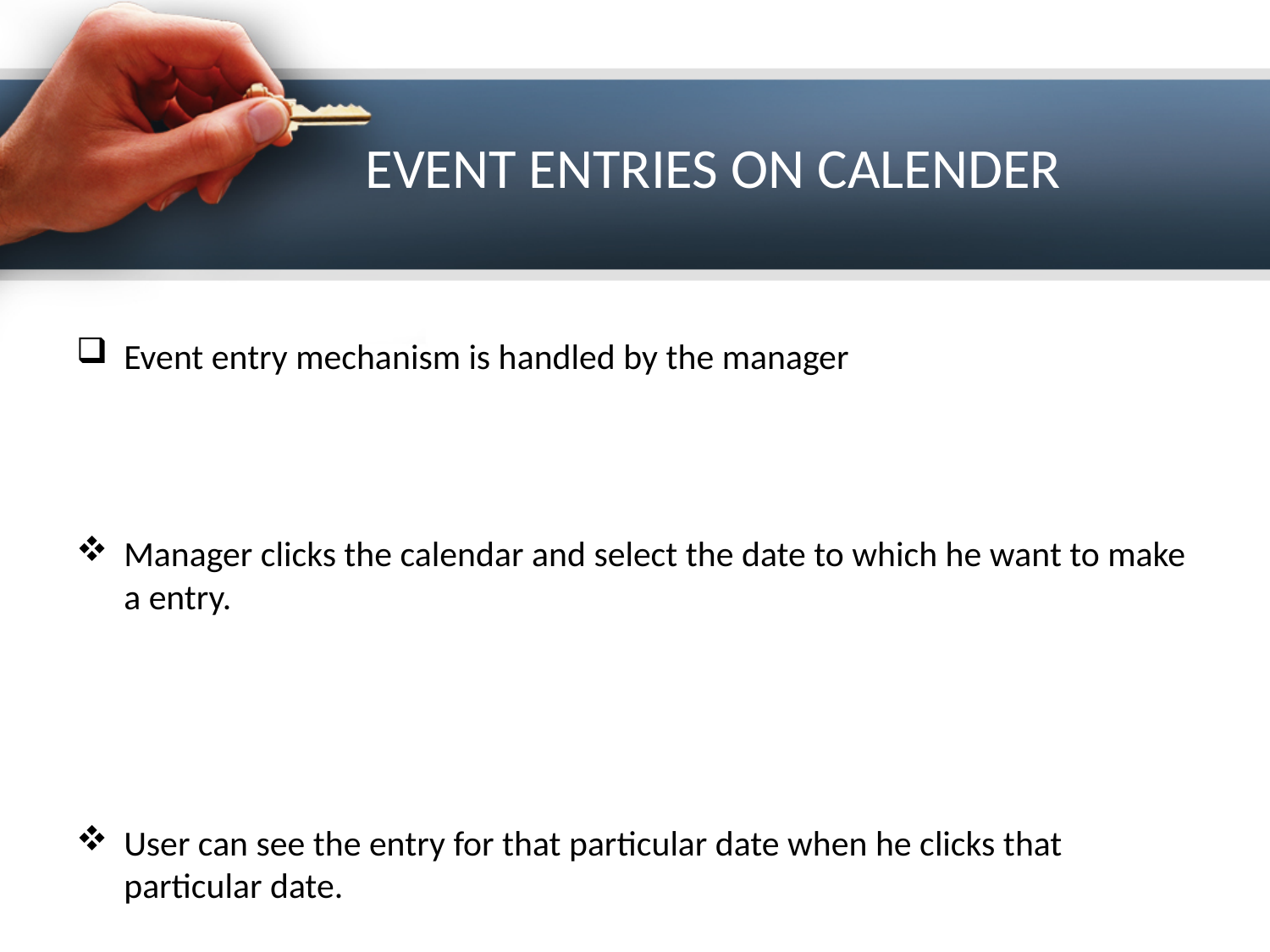

# EVENT ENTRIES ON CALENDER
Event entry mechanism is handled by the manager

Manager clicks the calendar and select the date to which he want to make a entry.

User can see the entry for that particular date when he clicks that particular date.